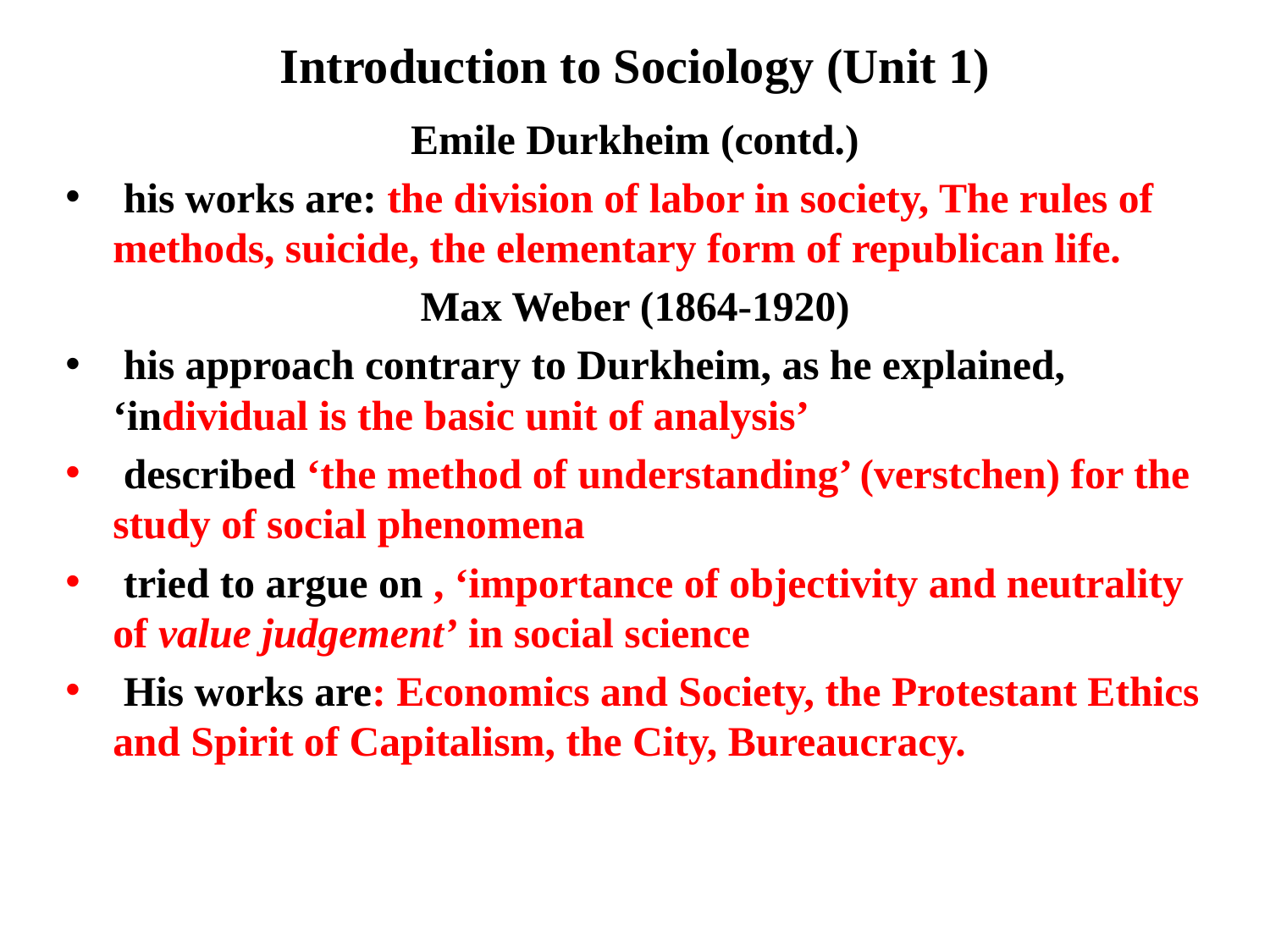

# Introduction to Sociology (Unit 1)
Emile Durkheim (contd.)
 his works are: the division of labor in society, The rules of methods, suicide, the elementary form of republican life.
Max Weber (1864-1920)
 his approach contrary to Durkheim, as he explained, ‘individual is the basic unit of analysis’
 described ‘the method of understanding’ (verstchen) for the study of social phenomena
 tried to argue on , ‘importance of objectivity and neutrality of value judgement’ in social science
 His works are: Economics and Society, the Protestant Ethics and Spirit of Capitalism, the City, Bureaucracy.